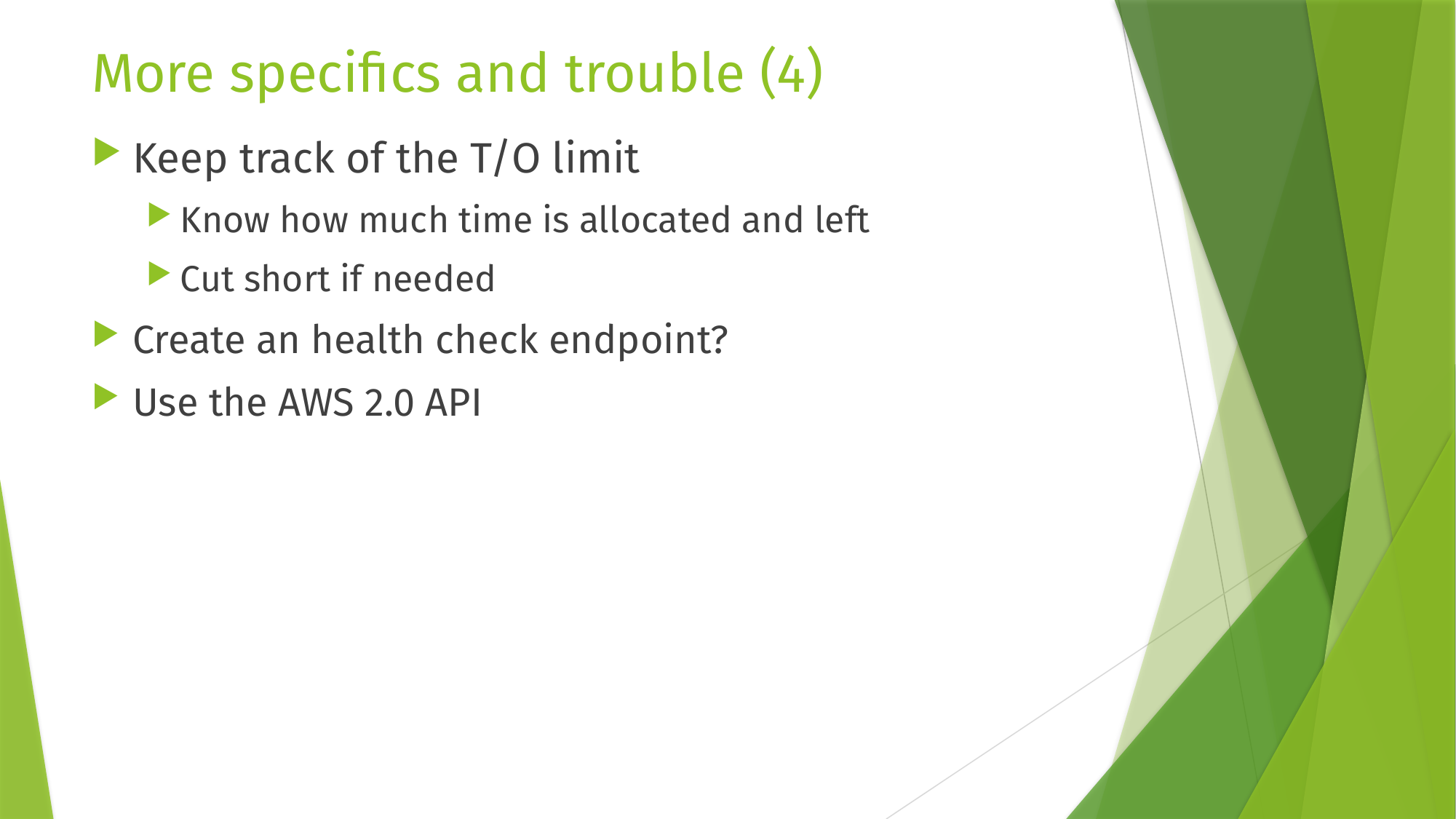

# More specifics and trouble (4)
Keep track of the T/O limit
Know how much time is allocated and left
Cut short if needed
Create an health check endpoint?
Use the AWS 2.0 API